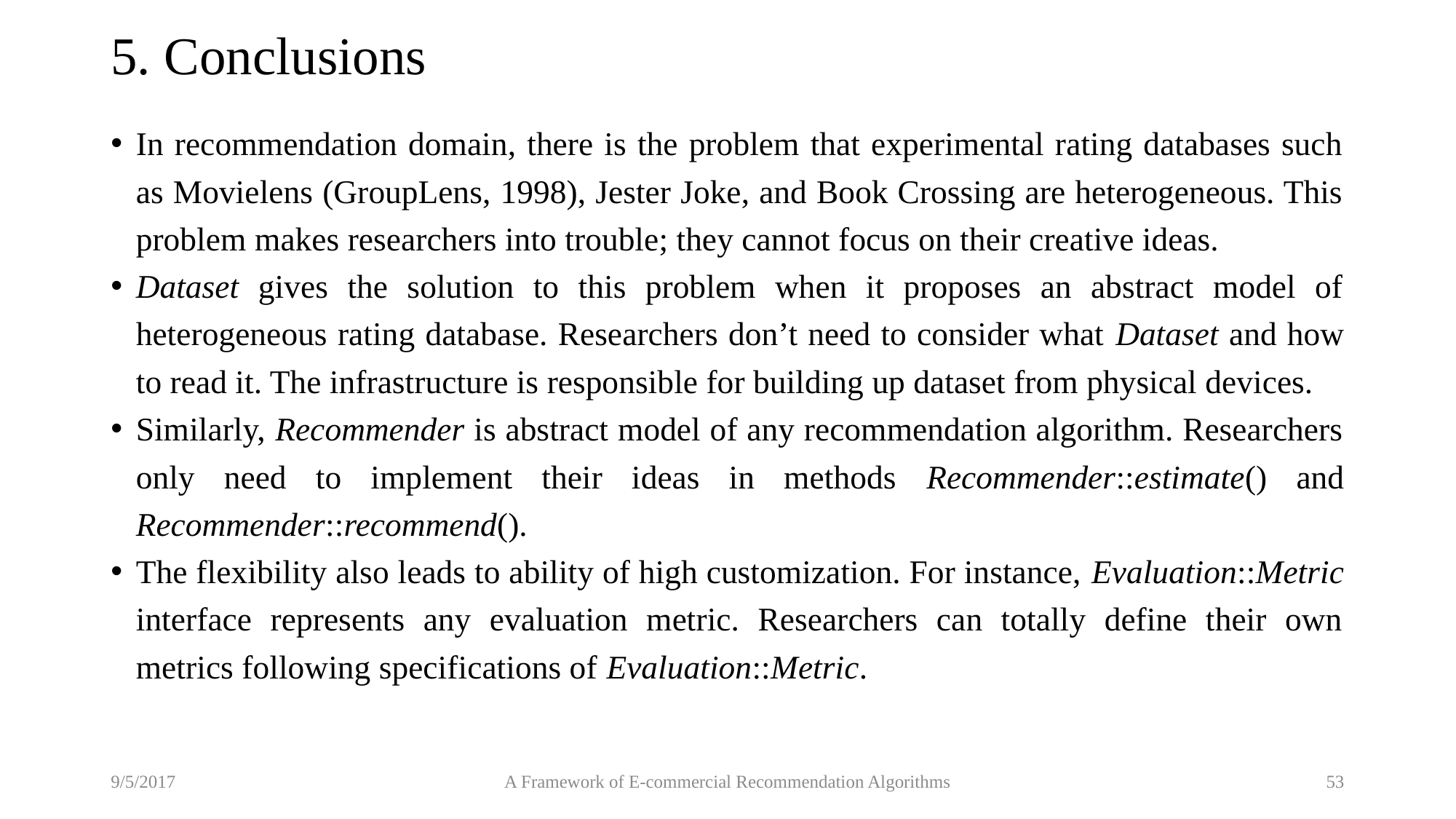

# 5. Conclusions
In recommendation domain, there is the problem that experimental rating databases such as Movielens (GroupLens, 1998), Jester Joke, and Book Crossing are heterogeneous. This problem makes researchers into trouble; they cannot focus on their creative ideas.
Dataset gives the solution to this problem when it proposes an abstract model of heterogeneous rating database. Researchers don’t need to consider what Dataset and how to read it. The infrastructure is responsible for building up dataset from physical devices.
Similarly, Recommender is abstract model of any recommendation algorithm. Researchers only need to implement their ideas in methods Recommender::estimate() and Recommender::recommend().
The flexibility also leads to ability of high customization. For instance, Evaluation::Metric interface represents any evaluation metric. Researchers can totally define their own metrics following specifications of Evaluation::Metric.
9/5/2017
A Framework of E-commercial Recommendation Algorithms
53